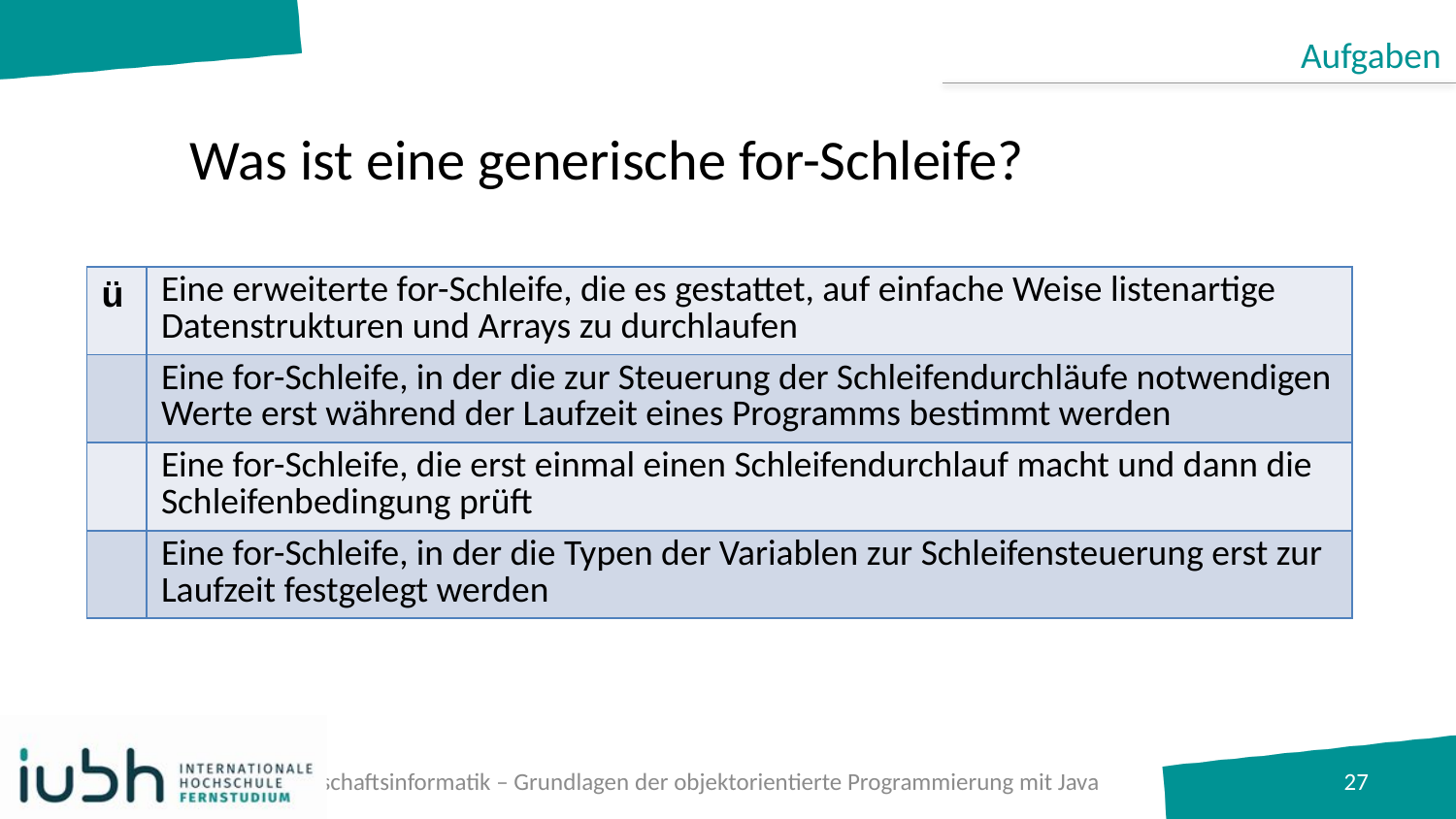

Aufgaben
# Was ist eine generische for-Schleife?

| ü | Eine erweiterte for-Schleife, die es gestattet, auf einfache Weise listenartige Datenstrukturen und Arrays zu durchlaufen |
| --- | --- |
|  | Eine for-Schleife, in der die zur Steuerung der Schleifendurchläufe notwendigen Werte erst während der Laufzeit eines Programms bestimmt werden |
|  | Eine for-Schleife, die erst einmal einen Schleifendurchlauf macht und dann die Schleifenbedingung prüft |
|  | Eine for-Schleife, in der die Typen der Variablen zur Schleifensteuerung erst zur Laufzeit festgelegt werden |
B.A. Wirtschaftsinformatik – Grundlagen der objektorientierte Programmierung mit Java
27